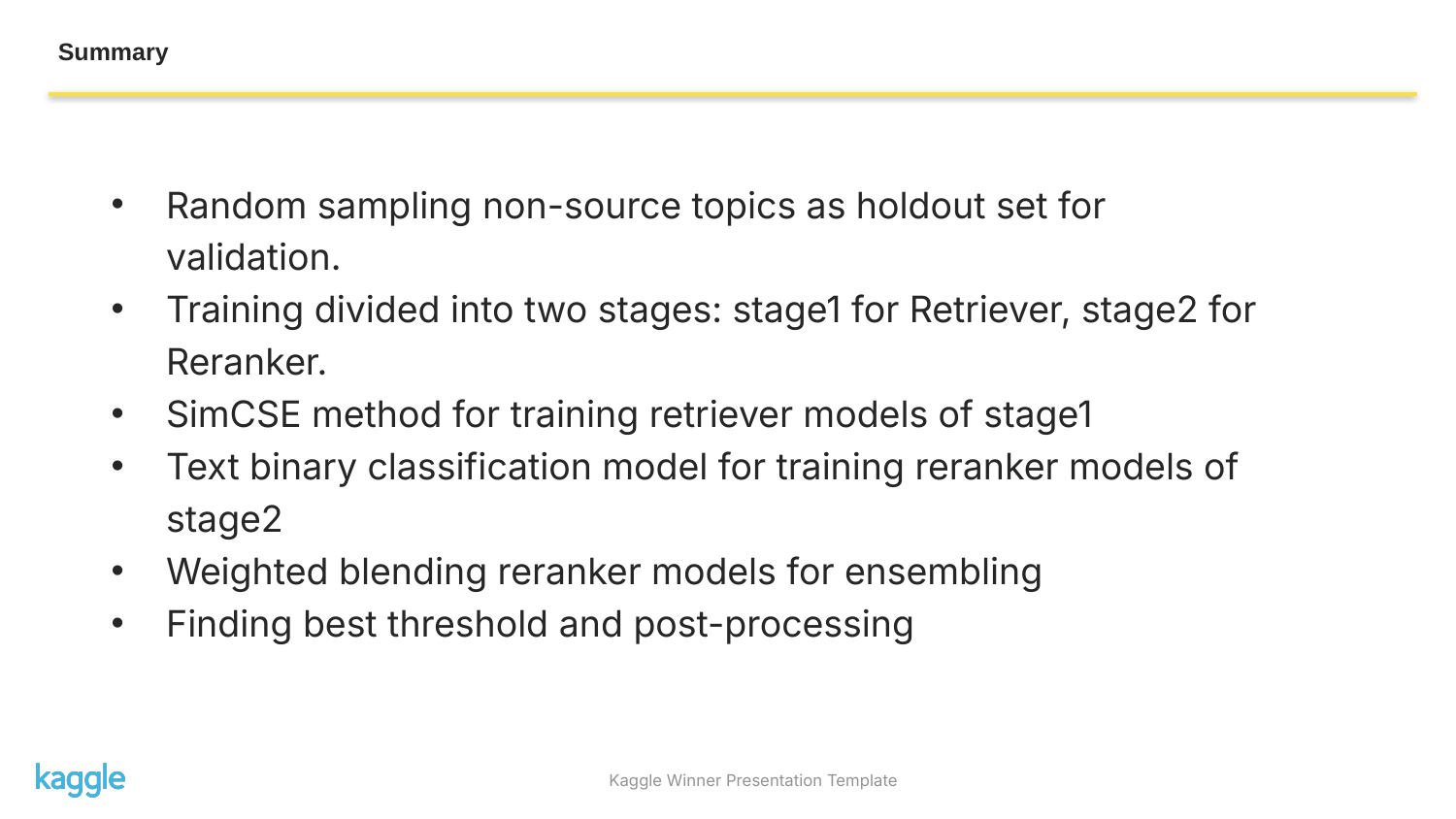

Summary

Random sampling non-source topics as holdout set for validation.
Training divided into two stages: stage1 for Retriever, stage2 for Reranker.
SimCSE method for training retriever models of stage1
Text binary classification model for training reranker models of stage2
Weighted blending reranker models for ensembling
Finding best threshold and post-processing
6